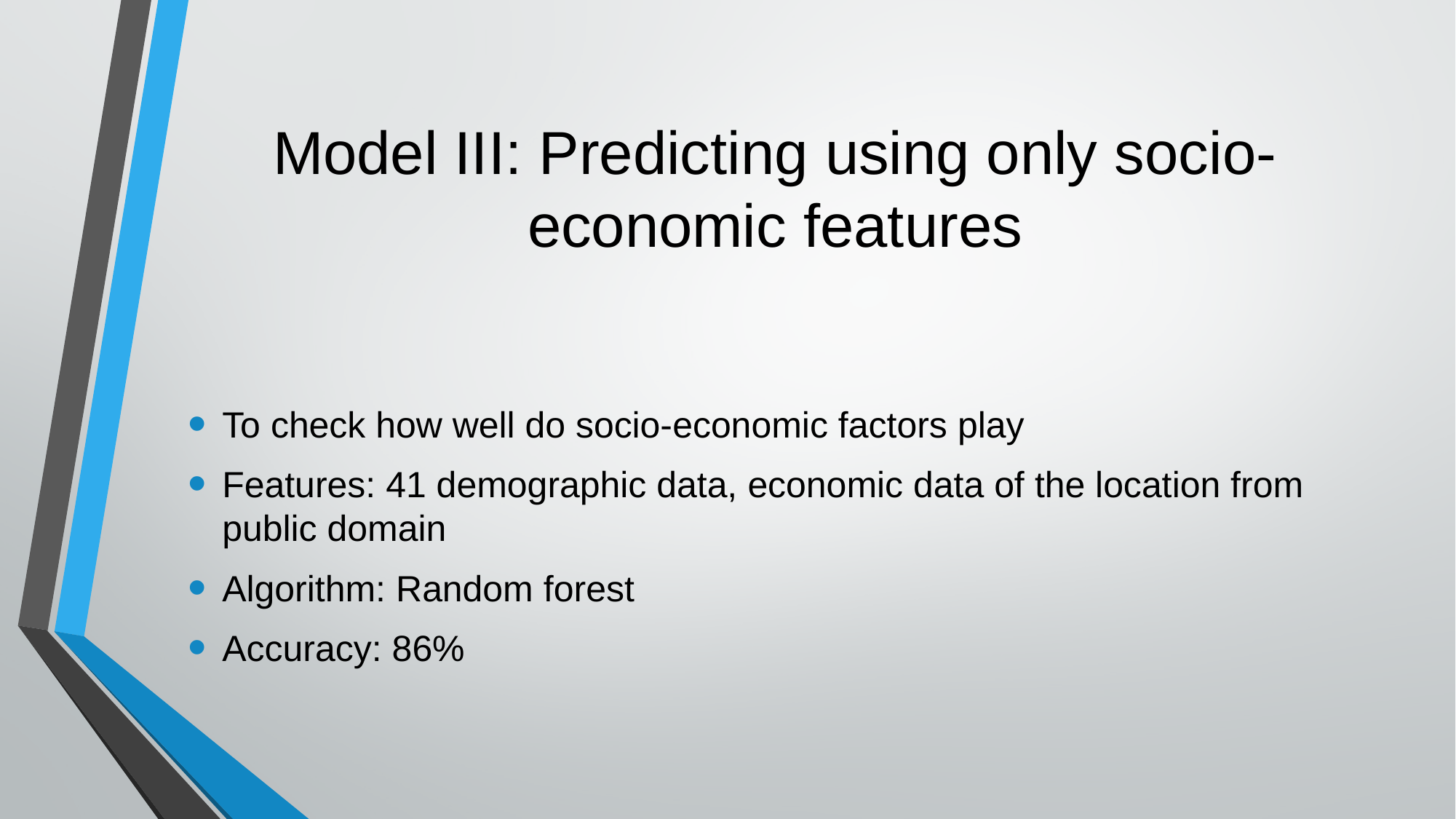

# Model III: Predicting using only socio-economic features

To check how well do socio-economic factors play
Features: 41 demographic data, economic data of the location from public domain
Algorithm: Random forest
Accuracy: 86%